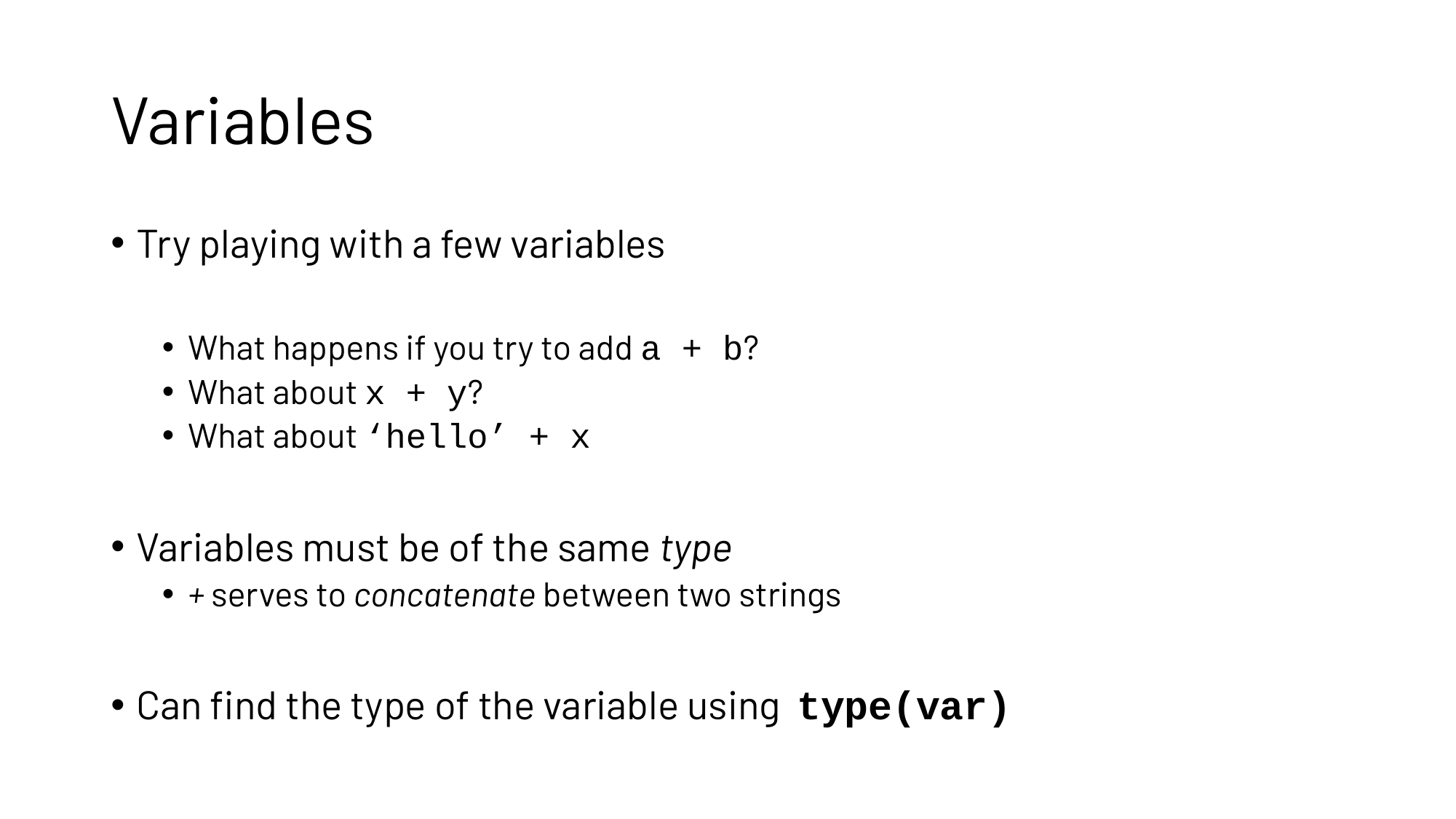

# Variables
Try playing with a few variables

What happens if you try to add a + b?
What about x + y?
What about ‘hello’ + x

Variables must be of the same type
+ serves to concatenate between two strings

Can find the type of the variable using  type(var)